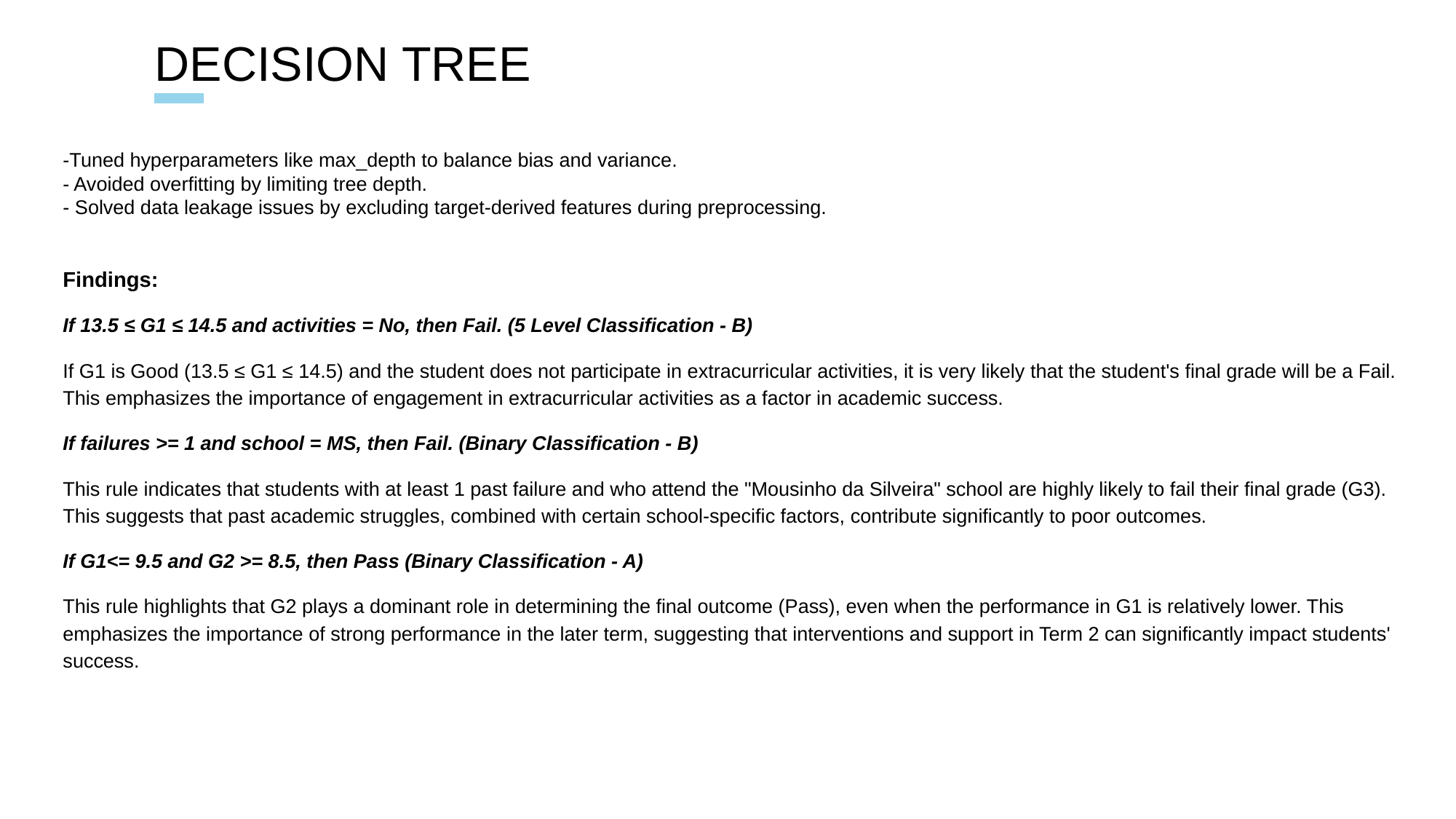

# DECISION TREE
-Tuned hyperparameters like max_depth to balance bias and variance.
- Avoided overfitting by limiting tree depth.
- Solved data leakage issues by excluding target-derived features during preprocessing.

Findings:
If 13.5 ≤ G1 ≤ 14.5 and activities = No, then Fail. (5 Level Classification - B)
If G1 is Good (13.5 ≤ G1 ≤ 14.5) and the student does not participate in extracurricular activities, it is very likely that the student's final grade will be a Fail. This emphasizes the importance of engagement in extracurricular activities as a factor in academic success.
If failures >= 1 and school = MS, then Fail. (Binary Classification - B)
This rule indicates that students with at least 1 past failure and who attend the "Mousinho da Silveira" school are highly likely to fail their final grade (G3). This suggests that past academic struggles, combined with certain school-specific factors, contribute significantly to poor outcomes.
If G1<= 9.5 and G2 >= 8.5, then Pass (Binary Classification - A)
This rule highlights that G2 plays a dominant role in determining the final outcome (Pass), even when the performance in G1 is relatively lower. This emphasizes the importance of strong performance in the later term, suggesting that interventions and support in Term 2 can significantly impact students' success.